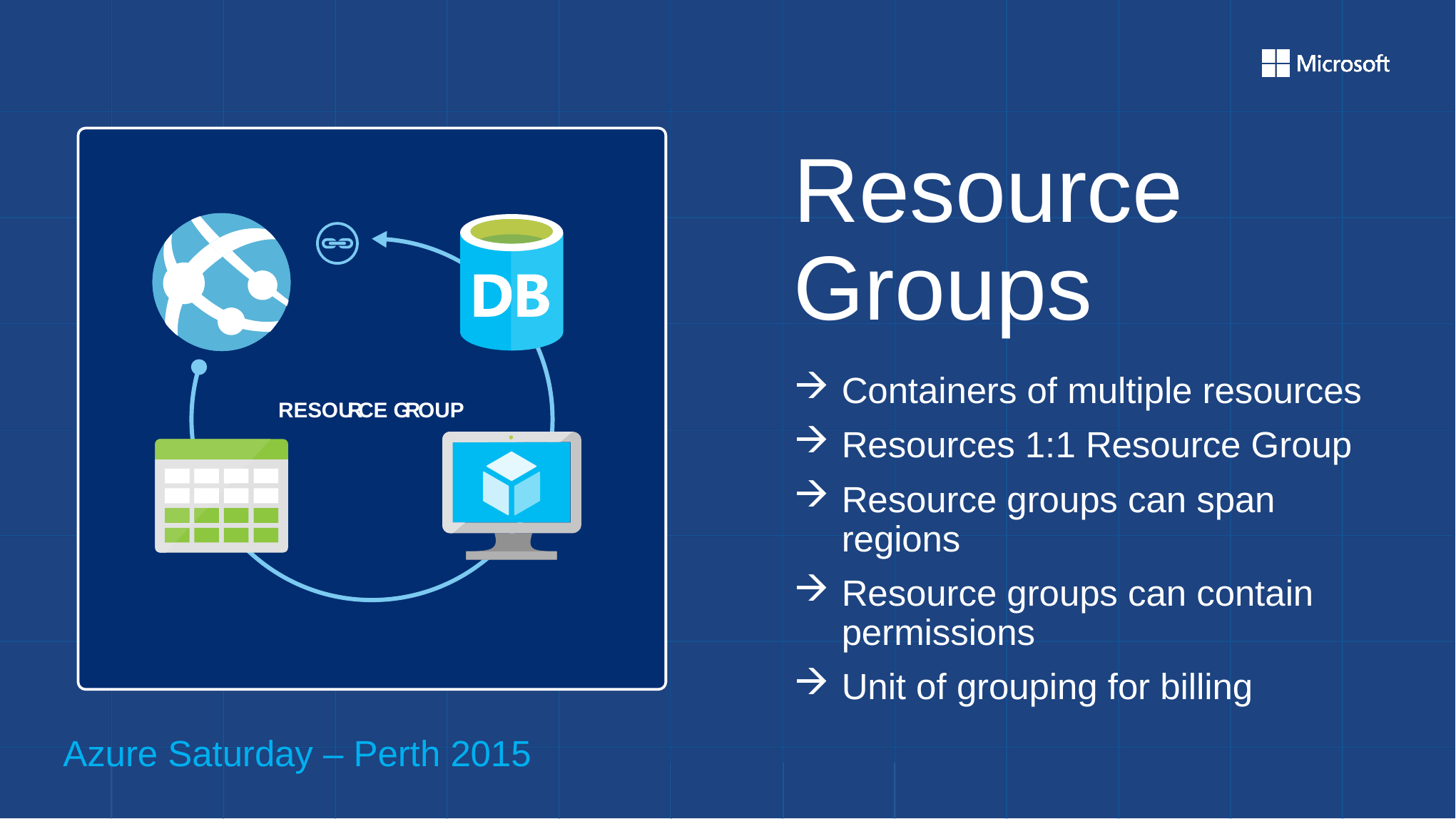

# Resource Groups

RESOU
R
CE G
R
OUP

Containers of multiple resources
Resources 1:1 Resource Group
Resource groups can span regions
Resource groups can contain permissions
Unit of grouping for billing